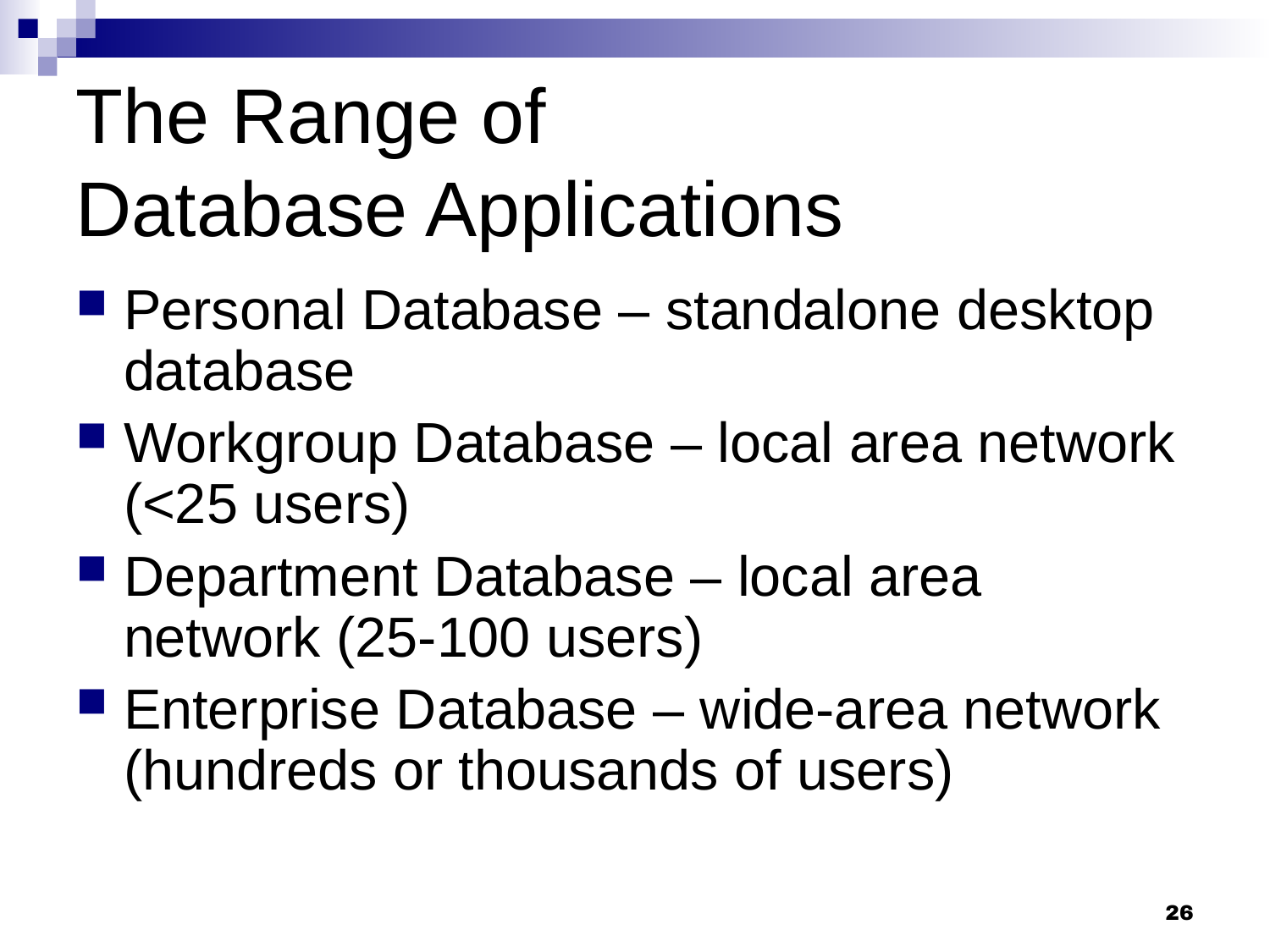

# The Range of Database Applications
Personal Database – standalone desktop database
Workgroup Database – local area network (<25 users)
Department Database – local area network (25-100 users)
Enterprise Database – wide-area network (hundreds or thousands of users)
26